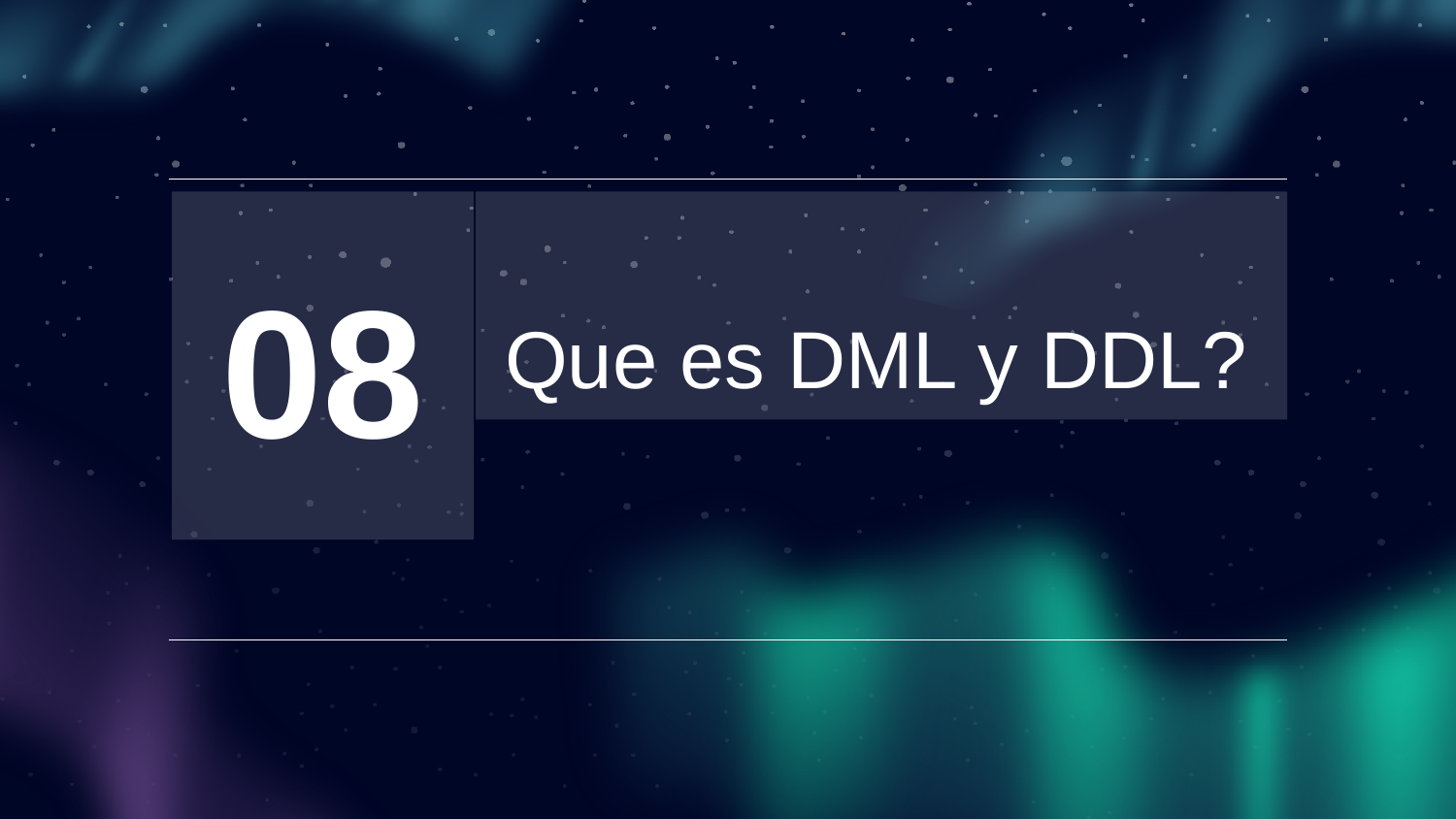

08
# Que es DML y DDL?